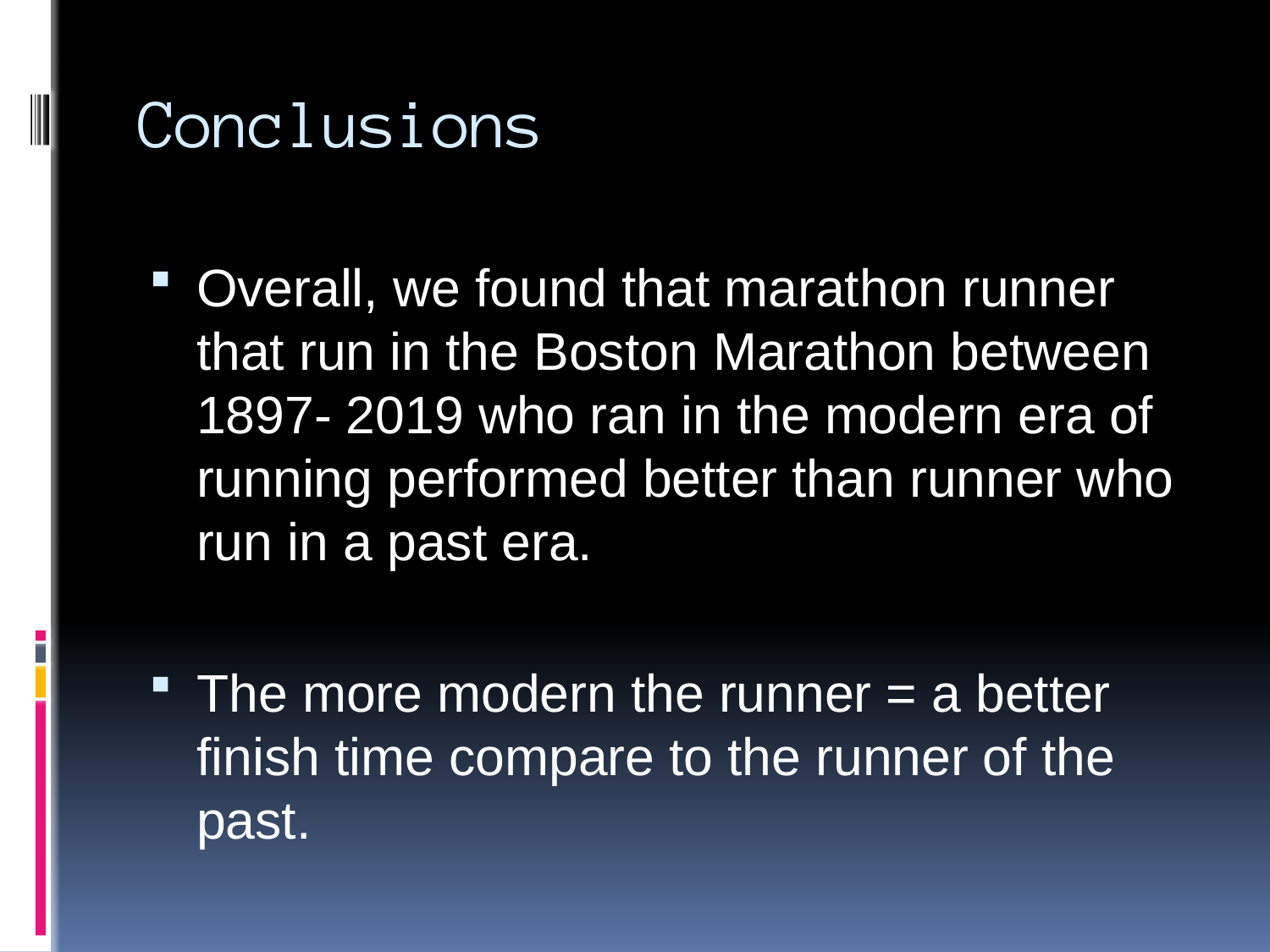

# Conclusions
Overall, we found that marathon runner that run in the Boston Marathon between 1897- 2019 who ran in the modern era of running performed better than runner who run in a past era.

The more modern the runner = a better finish time compare to the runner of the past.